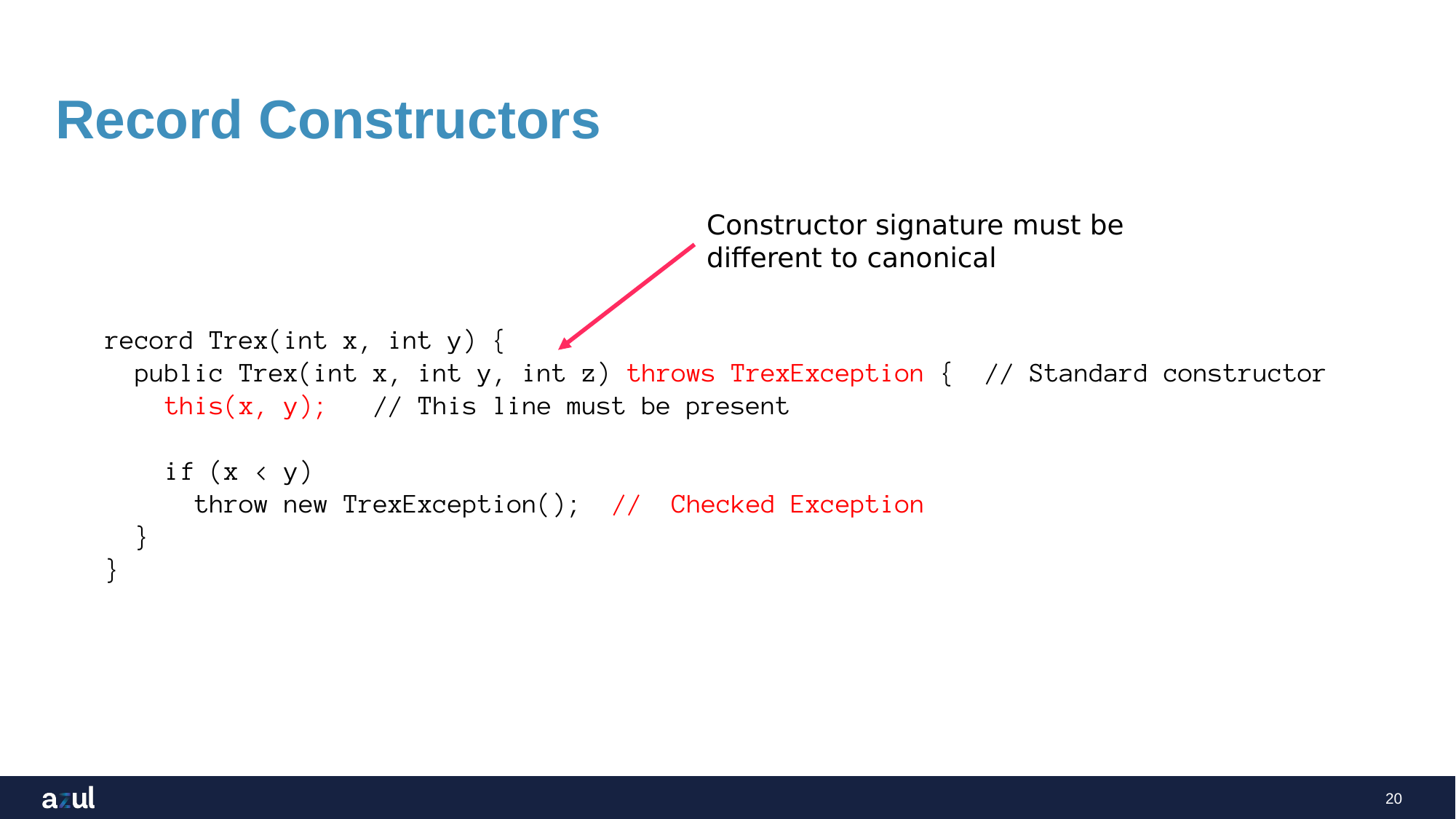

# Record Constructors
Constructor signature must be different to canonical
record Trex(int x, int y) {
  public Trex(int x, int y, int z) throws TrexException {  // Standard constructor
    this(x, y);   // This line must be present

    if (x < y)
      throw new TrexException();  //  Checked Exception
  }
}